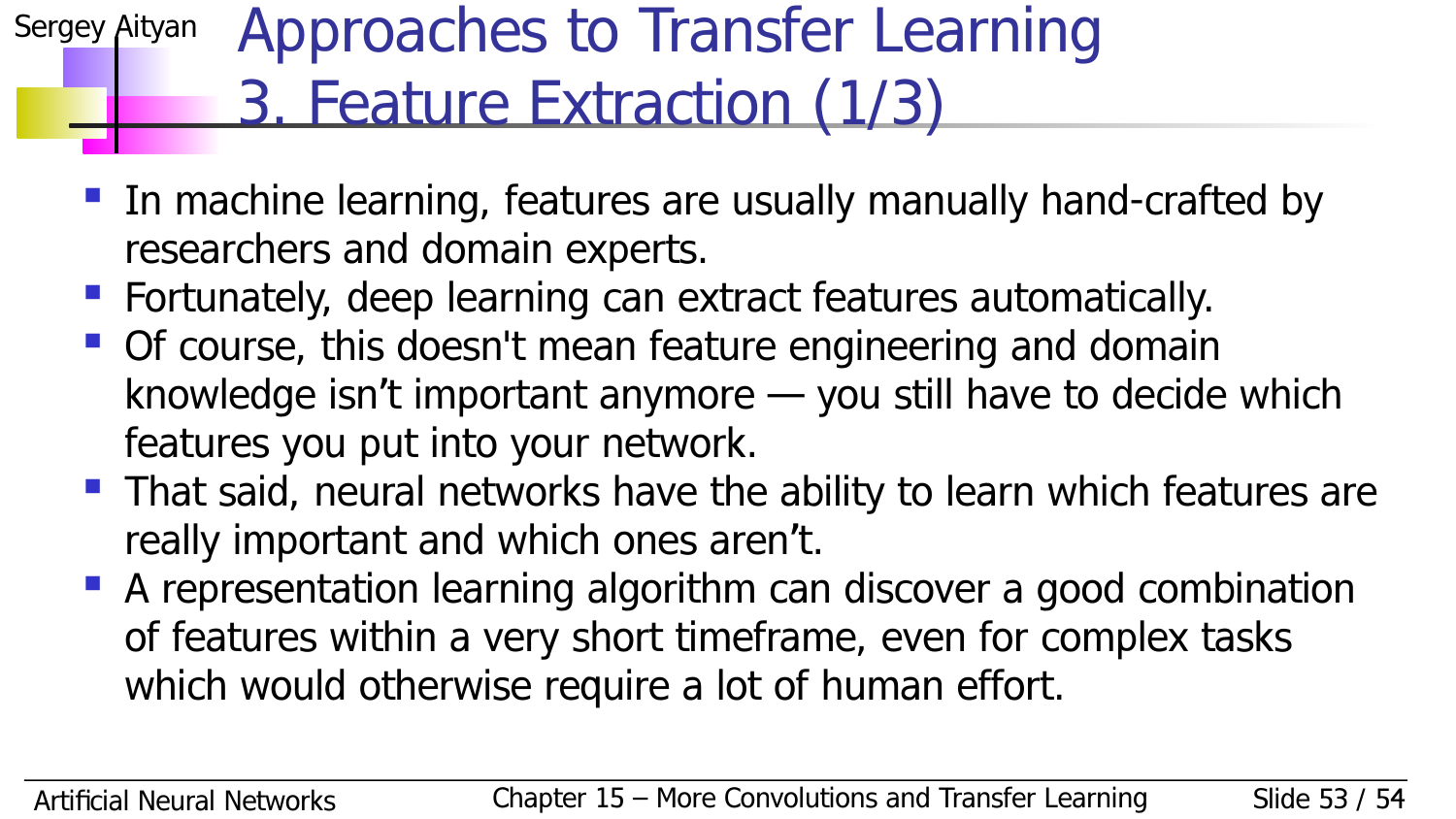

# Approaches to Transfer Learning 3. Feature Extraction (1/3)
In machine learning, features are usually manually hand-crafted by researchers and domain experts.
Fortunately, deep learning can extract features automatically.
Of course, this doesn't mean feature engineering and domain knowledge isn’t important anymore — you still have to decide which features you put into your network.
That said, neural networks have the ability to learn which features are really important and which ones aren’t.
A representation learning algorithm can discover a good combination of features within a very short timeframe, even for complex tasks which would otherwise require a lot of human effort.